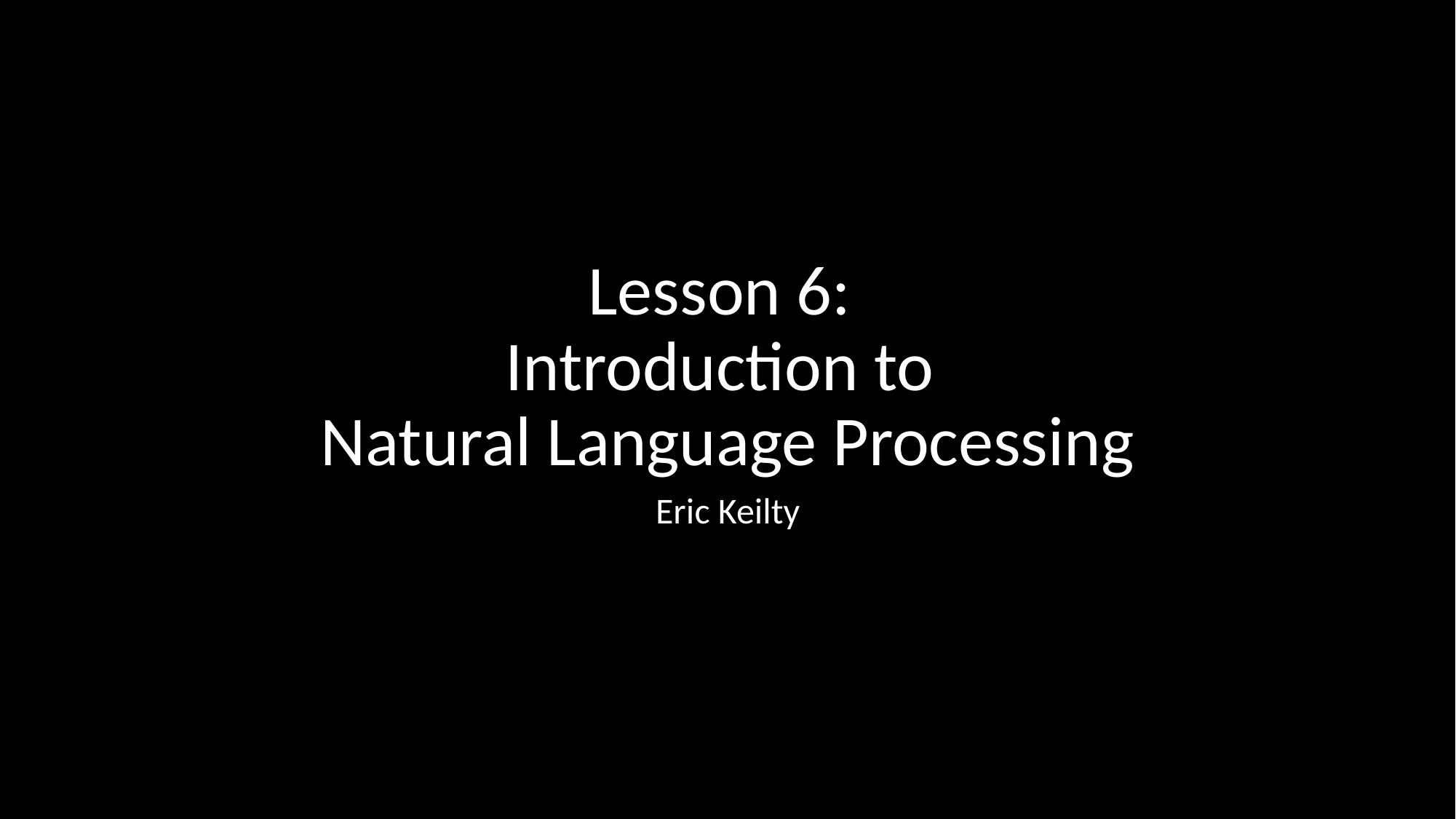

# Lesson 6: Introduction to Natural Language Processing
Eric Keilty